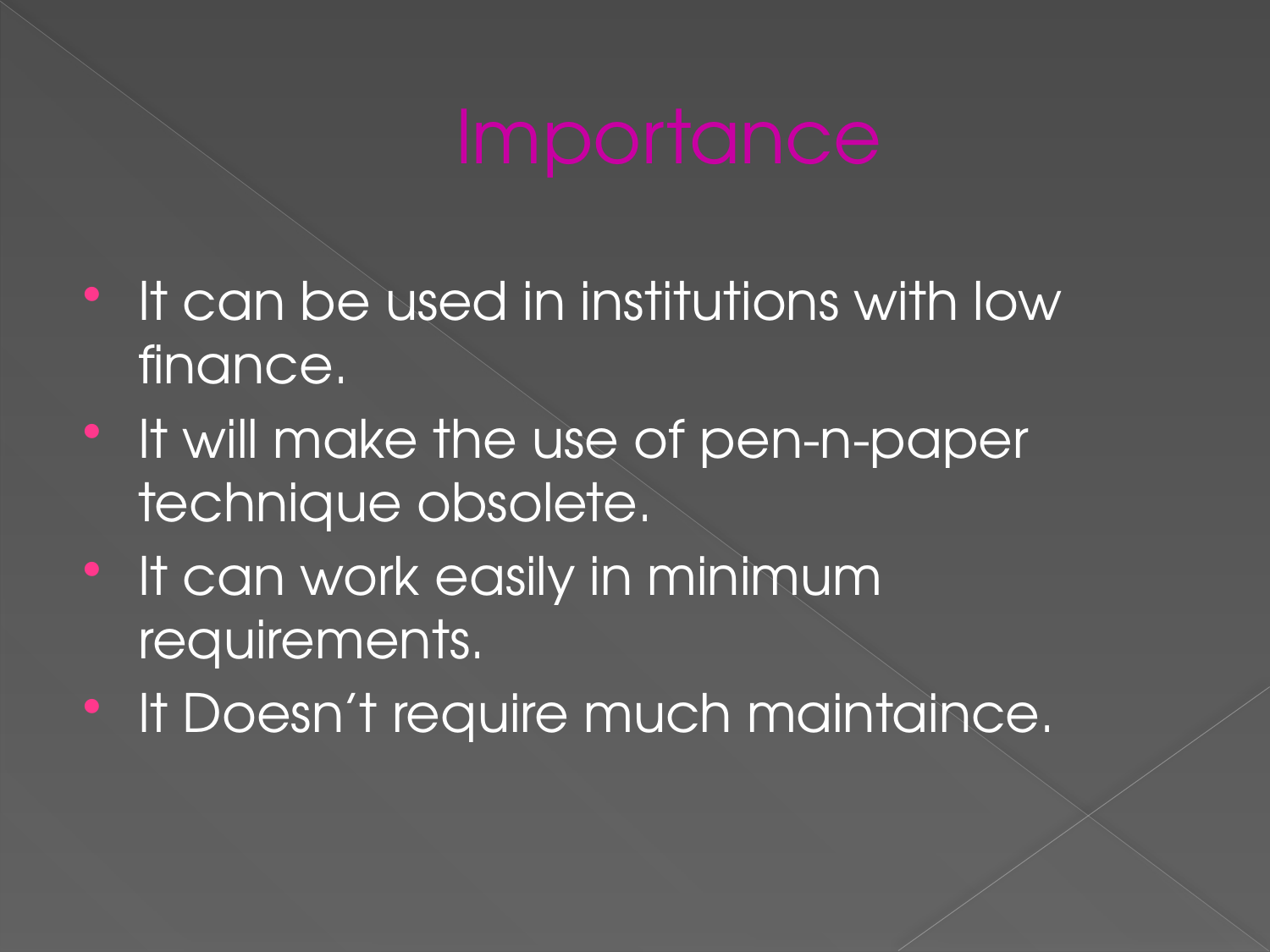

# Importance
It can be used in institutions with low finance.
It will make the use of pen-n-paper technique obsolete.
It can work easily in minimum requirements.
It Doesn’t require much maintaince.